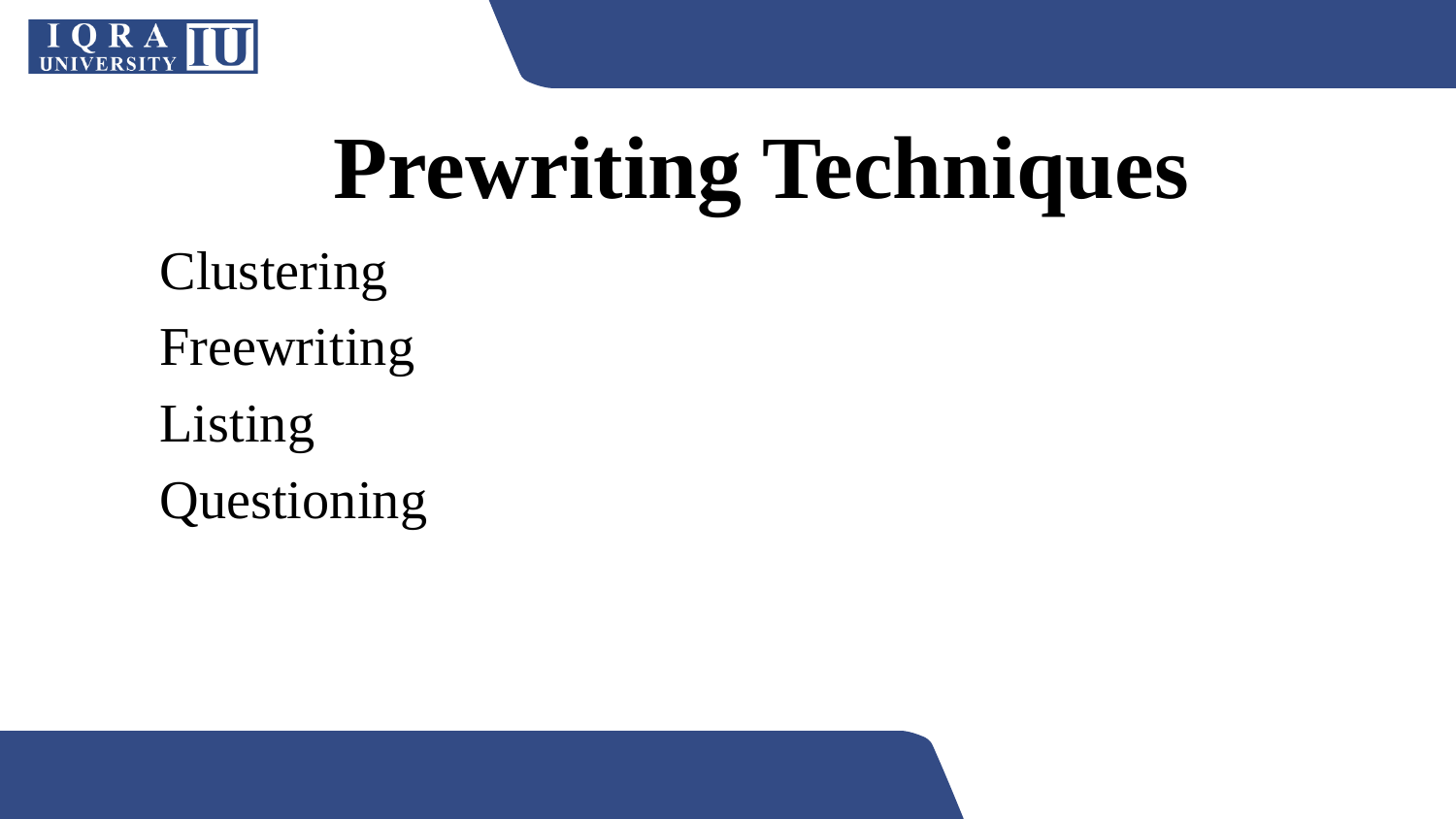

# Prewriting Techniques
Clustering
Freewriting
Listing
Questioning